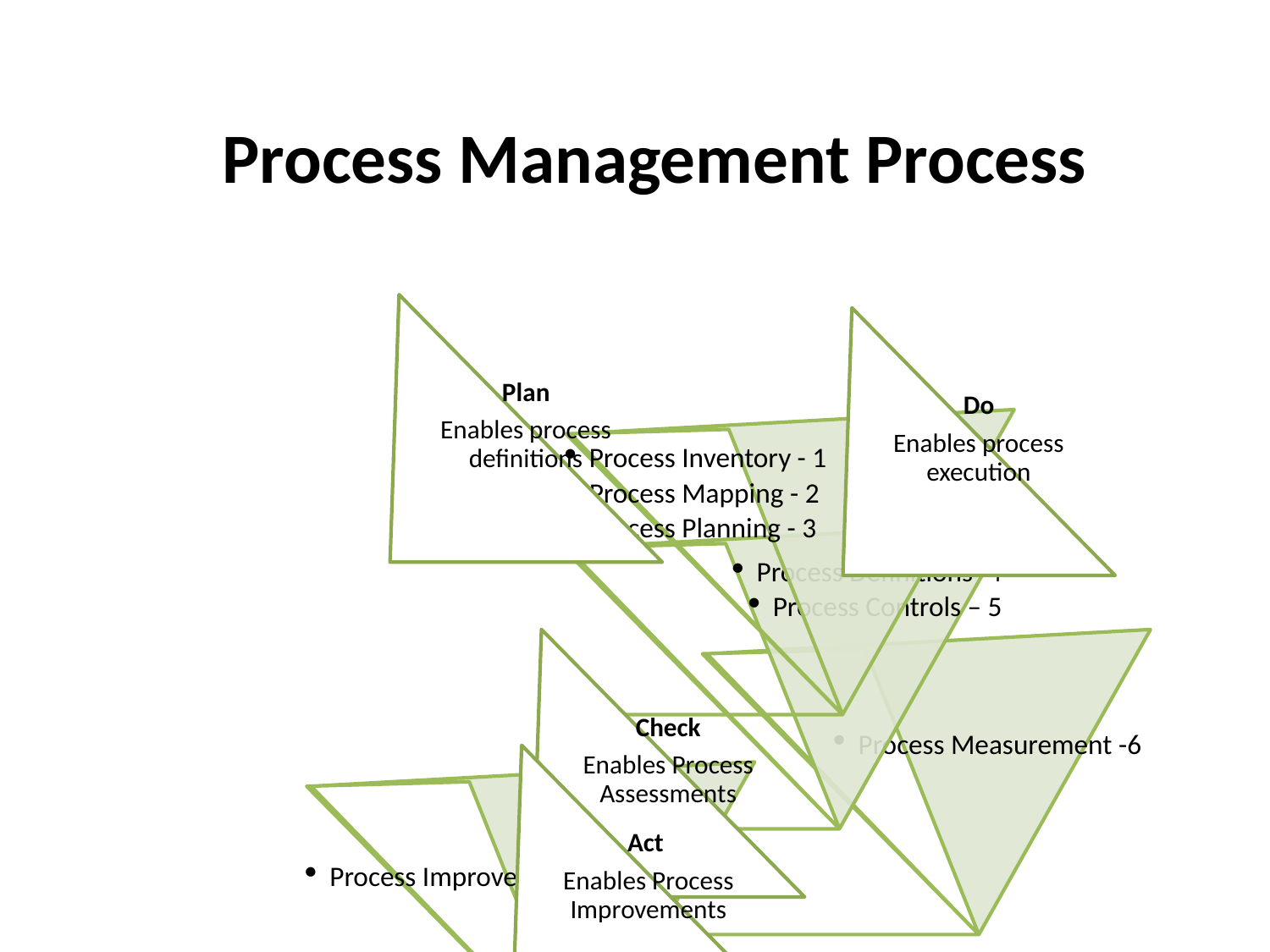

Process Management Process
Plan
Enables process definitions
Do
Enables process execution
Process Inventory - 1
Process Mapping - 2
Process Planning - 3

Process Definitions -4
Process Controls – 5

Check
Enables Process Assessments
Process Measurement -6
Act
Enables Process Improvements
Process Improvements - 7